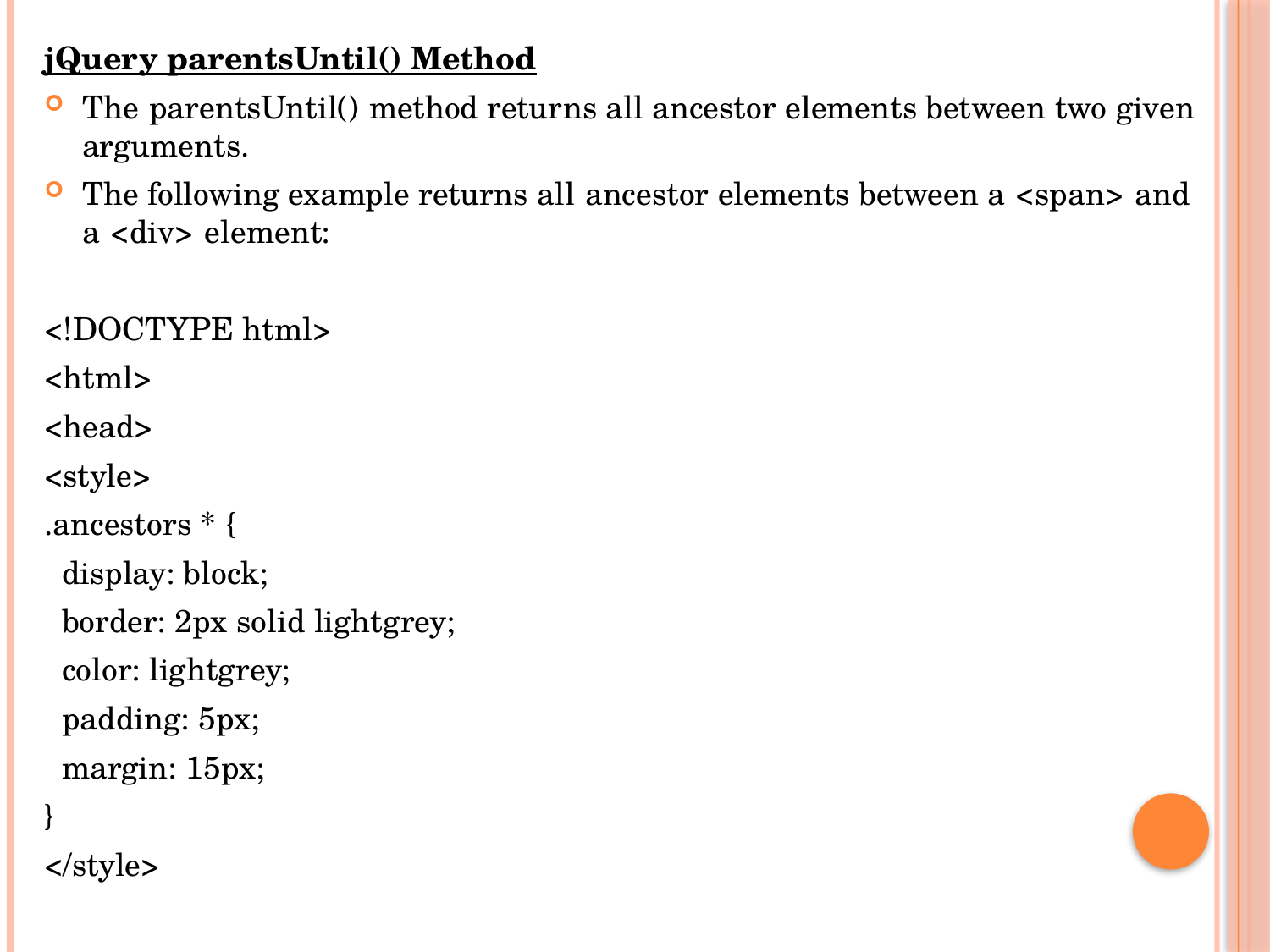

jQuery parentsUntil() Method
The parentsUntil() method returns all ancestor elements between two given arguments.
The following example returns all ancestor elements between a <span> and a <div> element:

<!DOCTYPE html>
<html>
<head>
<style>
.ancestors * {
  display: block;
  border: 2px solid lightgrey;
  color: lightgrey;
  padding: 5px;
  margin: 15px;
}
</style>